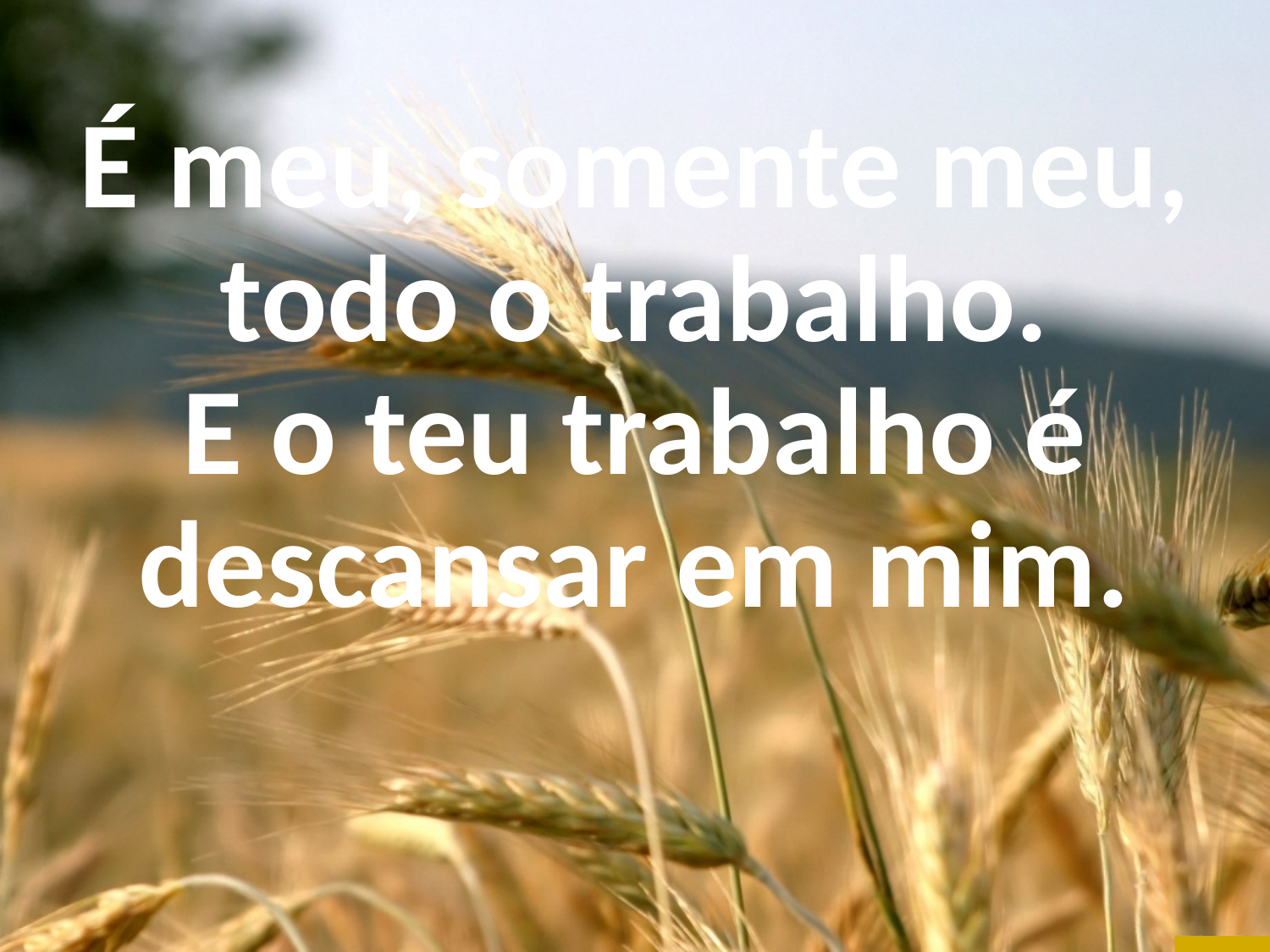

É meu, somente meu, todo o trabalho.
E o teu trabalho é descansar em mim.